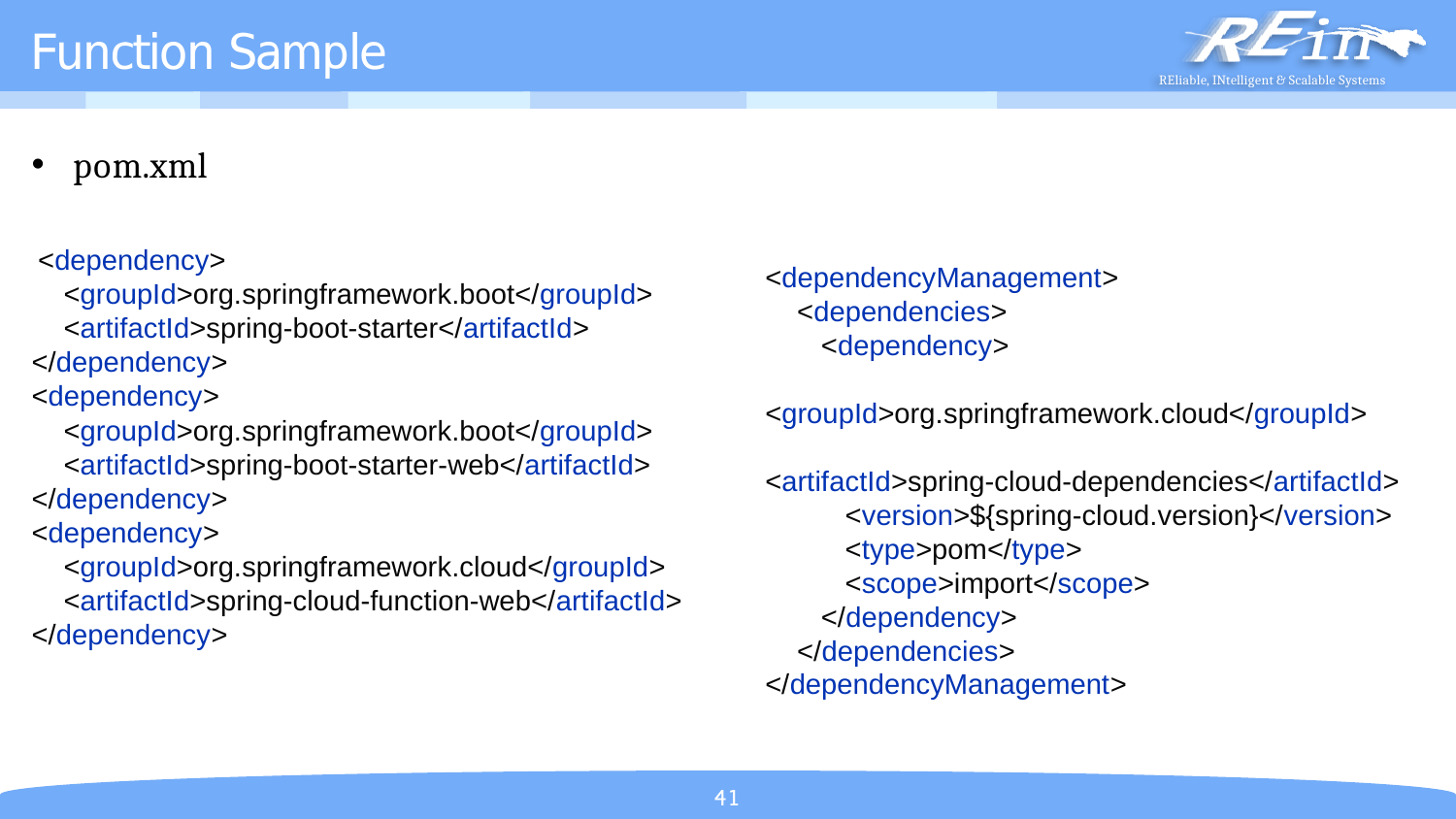

# Function Sample
pom.xml

 <dependency>
    <groupId>org.springframework.boot</groupId>
    <artifactId>spring-boot-starter</artifactId>
</dependency>
<dependency>
    <groupId>org.springframework.boot</groupId>
    <artifactId>spring-boot-starter-web</artifactId>
</dependency>
<dependency>
    <groupId>org.springframework.cloud</groupId>
    <artifactId>spring-cloud-function-web</artifactId>
</dependency>

<dependencyManagement>
    <dependencies>
       <dependency>
          <groupId>org.springframework.cloud</groupId>
          <artifactId>spring-cloud-dependencies</artifactId>
          <version>${spring-cloud.version}</version>
          <type>pom</type>
          <scope>import</scope>
       </dependency>
    </dependencies>
</dependencyManagement>
41